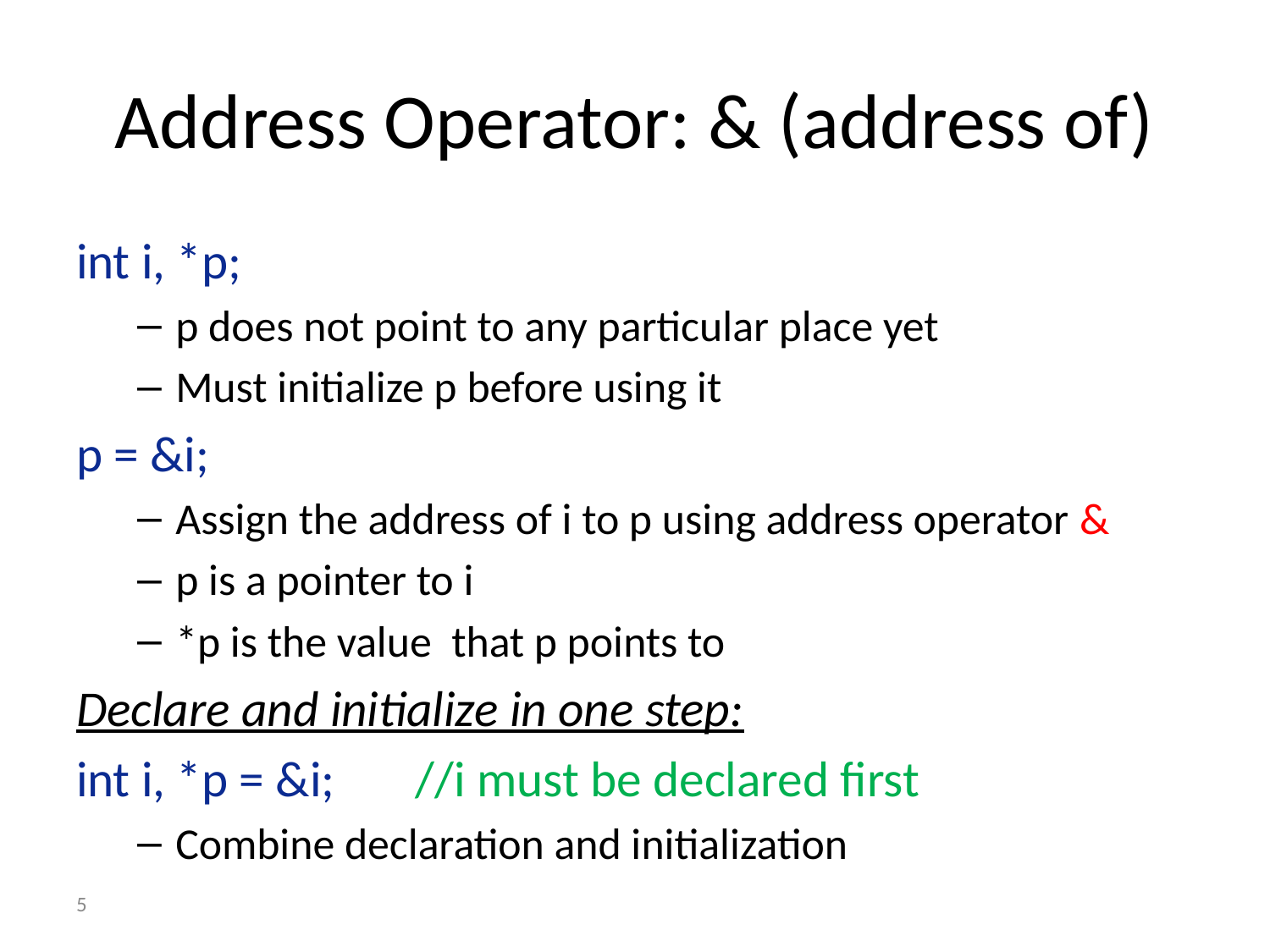

# Address Operator: & (address of)
int i, *p;
p does not point to any particular place yet
Must initialize p before using it
p = &i;
Assign the address of i to p using address operator &
p is a pointer to i
*p is the value  that p points to
Declare and initialize in one step:
int i, *p = &i;	//i must be declared first
Combine declaration and initialization
5